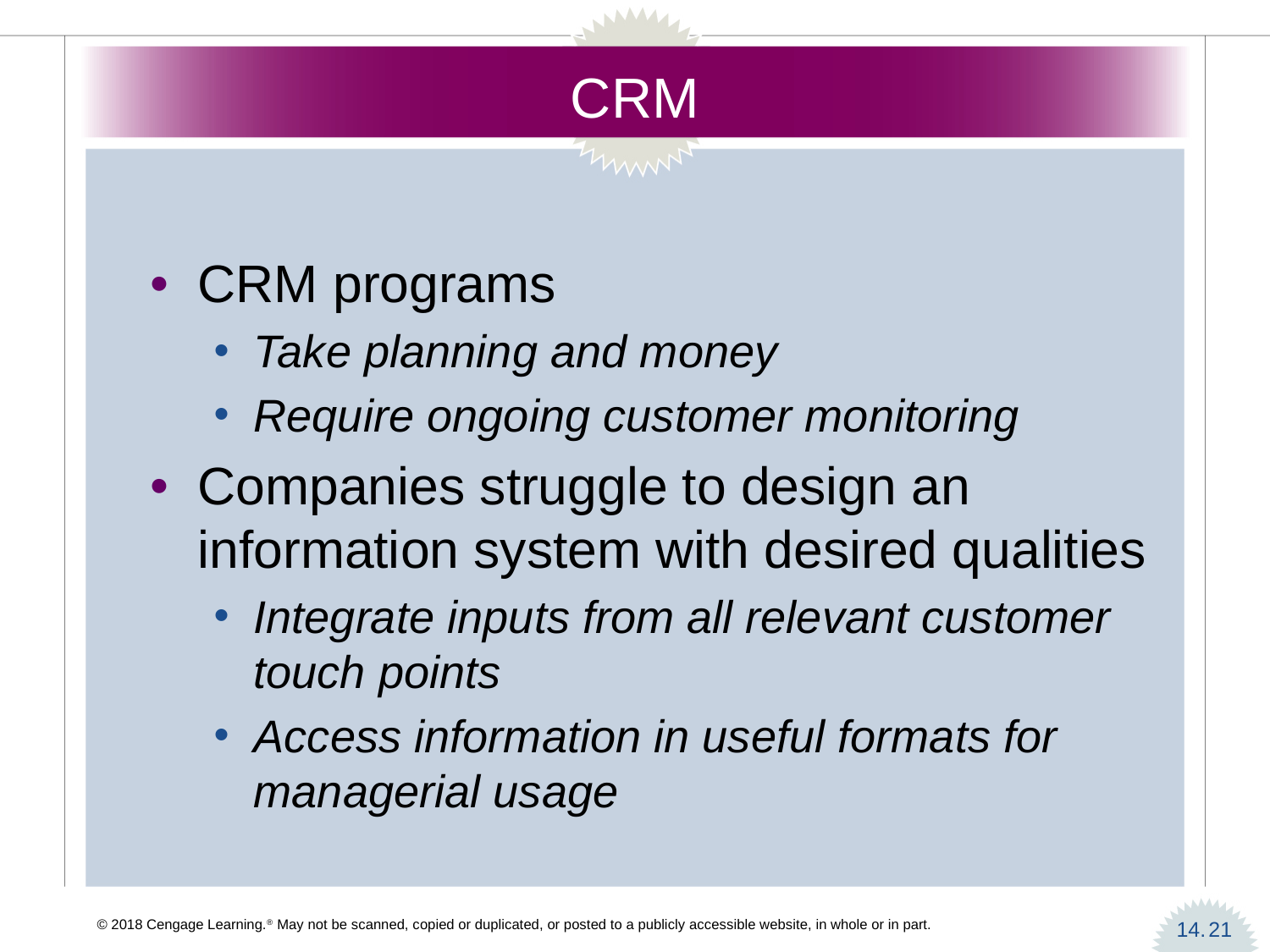

# CRM
CRM programs
Take planning and money
Require ongoing customer monitoring
Companies struggle to design an information system with desired qualities
Integrate inputs from all relevant customer touch points
Access information in useful formats for managerial usage

21